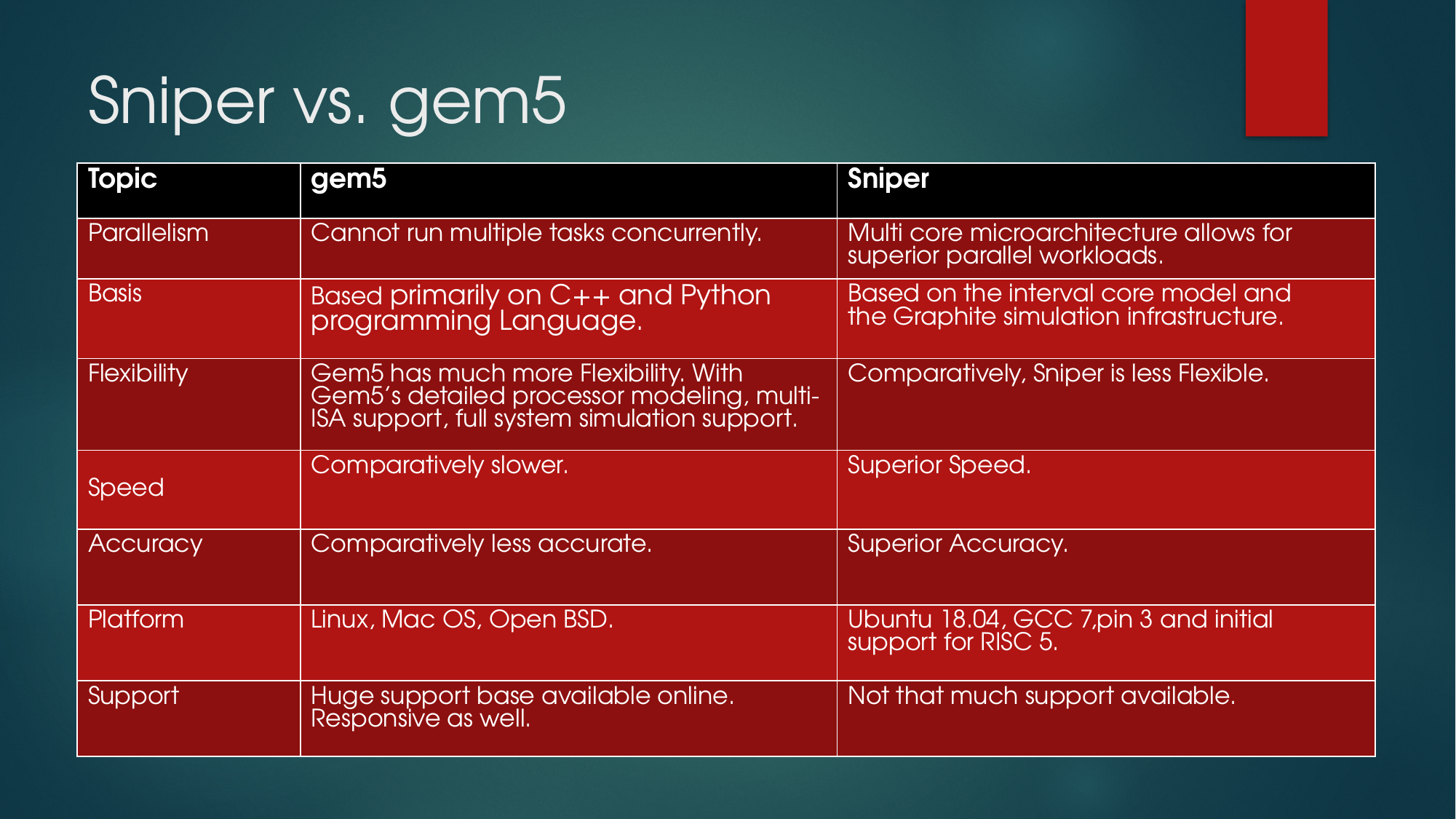

# Sniper vs. gem5
| Topic | gem5 | Sniper |
| --- | --- | --- |
| Parallelism | Cannot run multiple tasks concurrently. | Multi core microarchitecture allows for superior parallel workloads. |
| Basis | Based primarily on C++ and Python programming Language. | Based on the interval core model and the Graphite simulation infrastructure. |
| Flexibility | Gem5 has much more Flexibility. With Gem5’s detailed processor modeling, multi-ISA support, full system simulation support. | Comparatively, Sniper is less Flexible. |
| Speed | Comparatively slower. | Superior Speed. |
| Accuracy | Comparatively less accurate. | Superior Accuracy. |
| Platform | Linux, Mac OS, Open BSD. | Ubuntu 18.04, GCC 7,pin 3 and initial support for RISC 5. |
| Support | Huge support base available online. Responsive as well. | Not that much support available. |